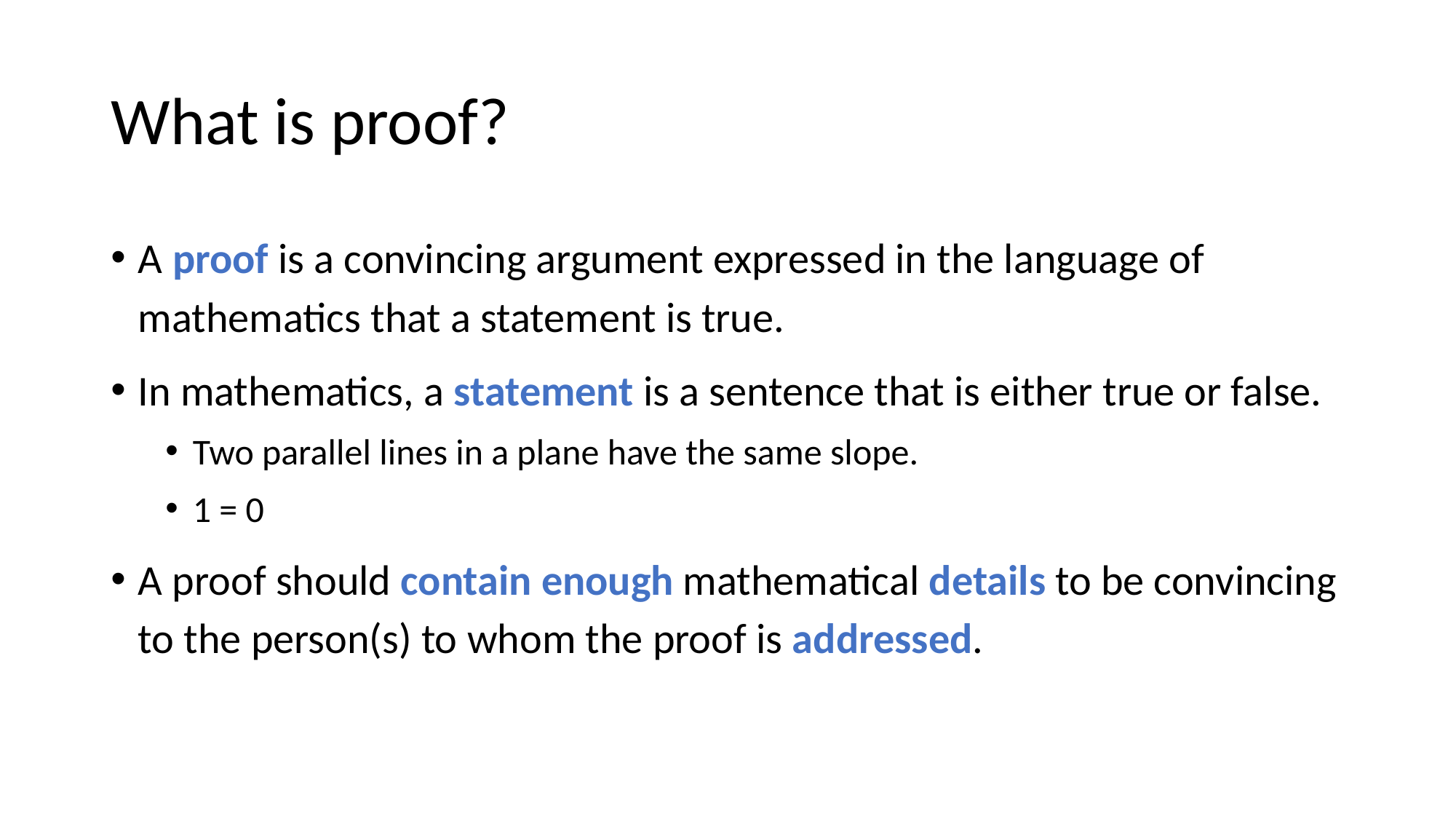

# What is proof?
A proof is a convincing argument expressed in the language of mathematics that a statement is true.
In mathematics, a statement is a sentence that is either true or false.
Two parallel lines in a plane have the same slope.
1 = 0
A proof should contain enough mathematical details to be convincing to the person(s) to whom the proof is addressed.